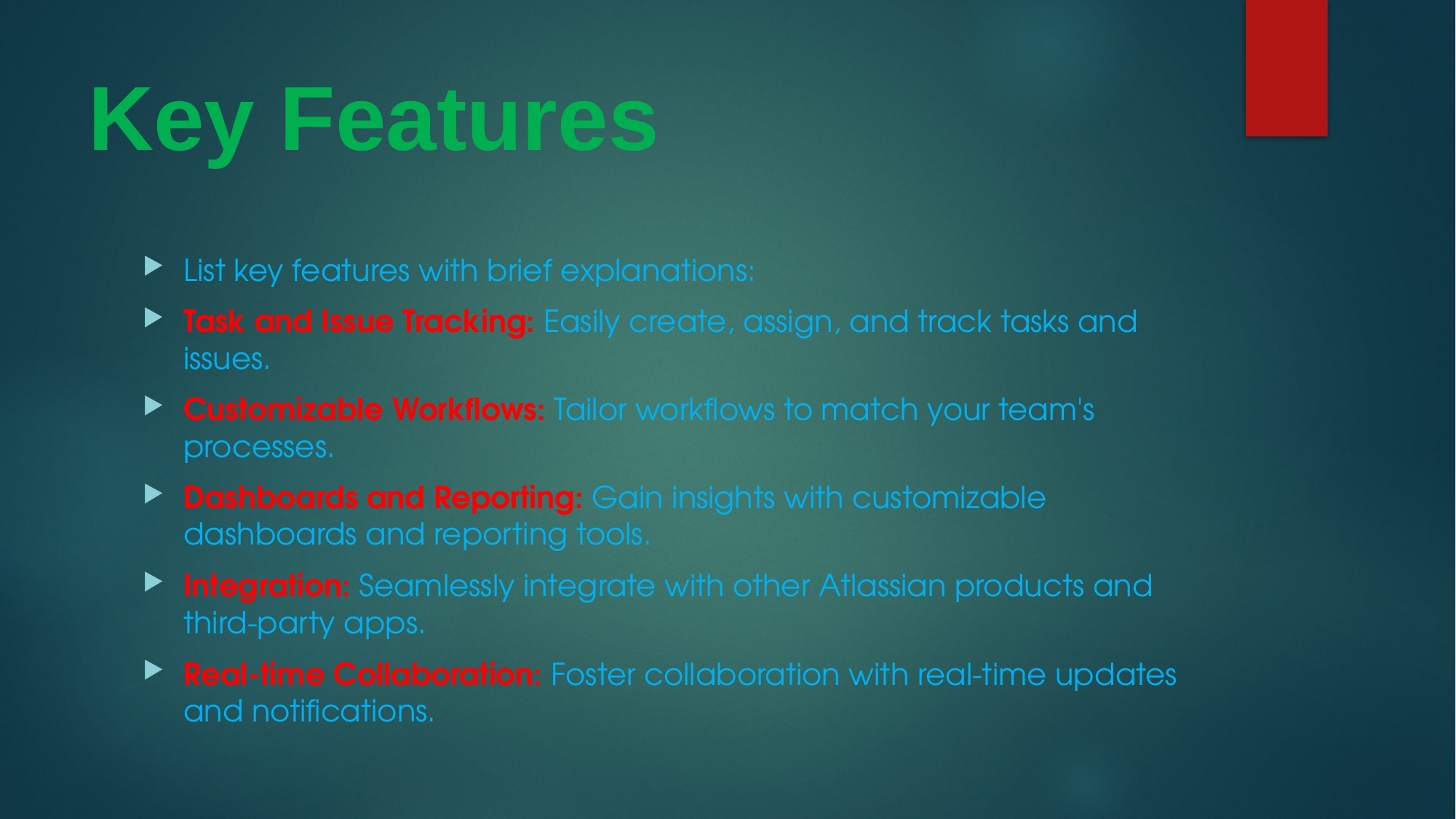

# Key Features
List key features with brief explanations:
Task and Issue Tracking: Easily create, assign, and track tasks and issues.
Customizable Workflows: Tailor workflows to match your team's processes.
Dashboards and Reporting: Gain insights with customizable dashboards and reporting tools.
Integration: Seamlessly integrate with other Atlassian products and third-party apps.
Real-time Collaboration: Foster collaboration with real-time updates and notifications.